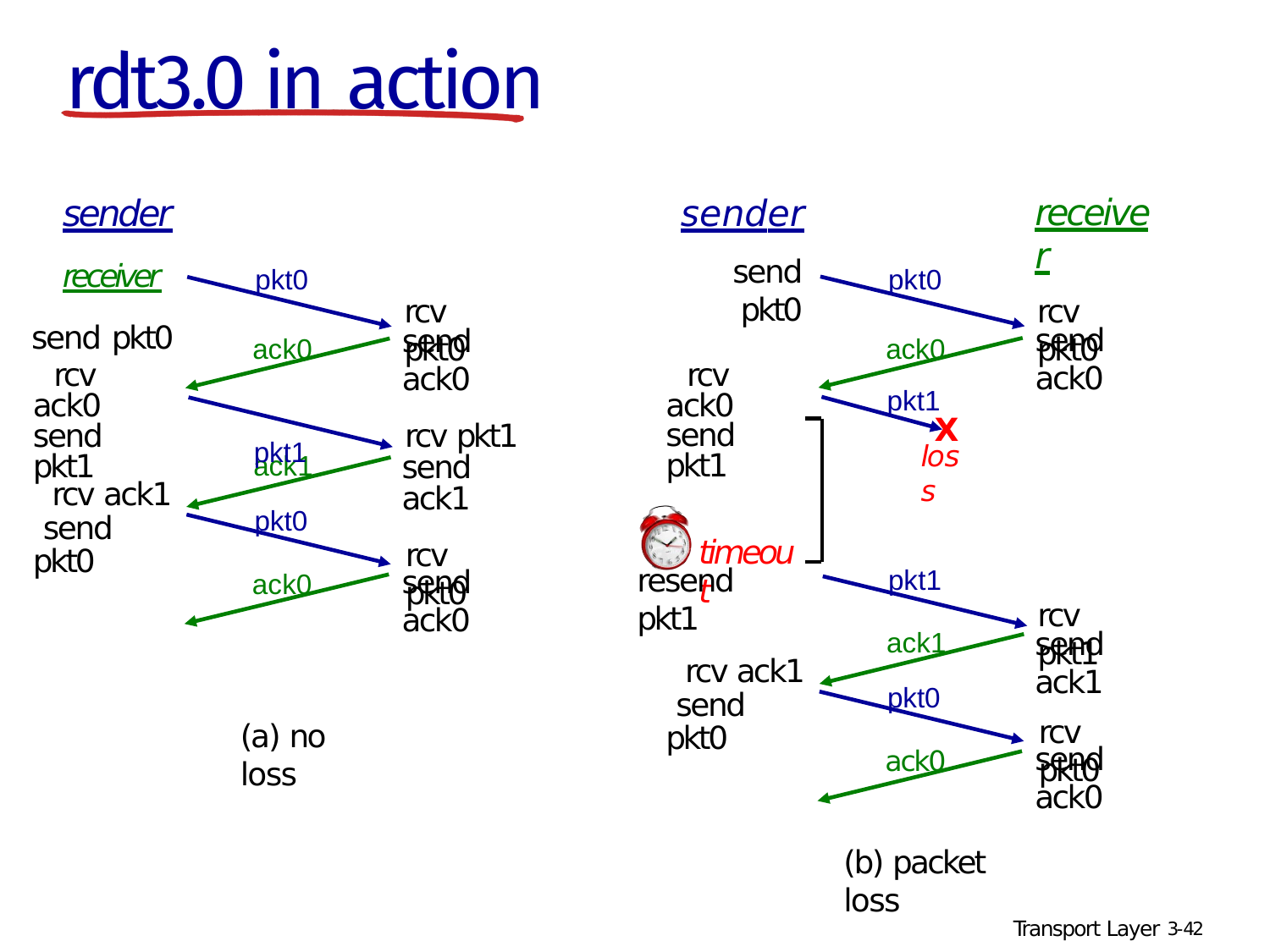

# rdt3.0 in action

sender
send pkt0
sender	receiver
send pkt0
receiver
pkt0
pkt0

rcv pkt0
rcv pkt0
ack0  pkt1
send ack0
send ack0
ack0

rcv ack0  send pkt1
rcv ack0  send pkt1
pkt1

X
rcv pkt1  send ack1

loss
ack1
pkt0
rcv ack1  send pkt0

timeout
rcv pkt0
resend pkt1
send ack0
pkt1
ack0

rcv pkt1
send ack1
ack1
pkt0

ack0

rcv ack1  send pkt0
rcv pkt0
(a) no loss
send ack0
(b) packet loss
Transport Layer 3-42